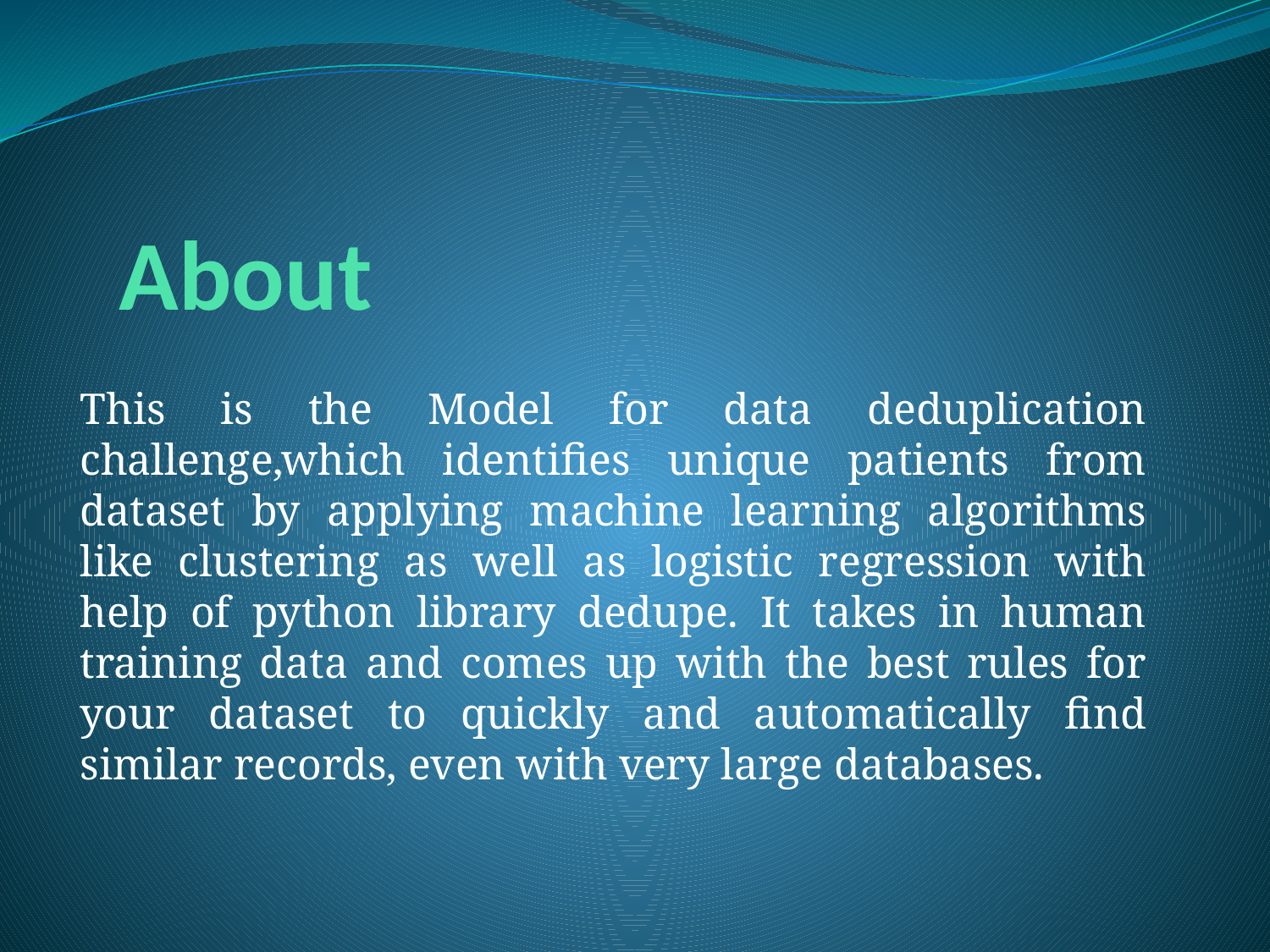

# About
This is the Model for data deduplication challenge,which identifies unique patients from dataset by applying machine learning algorithms like clustering as well as logistic regression with help of python library dedupe. It takes in human training data and comes up with the best rules for your dataset to quickly and automatically find similar records, even with very large databases.